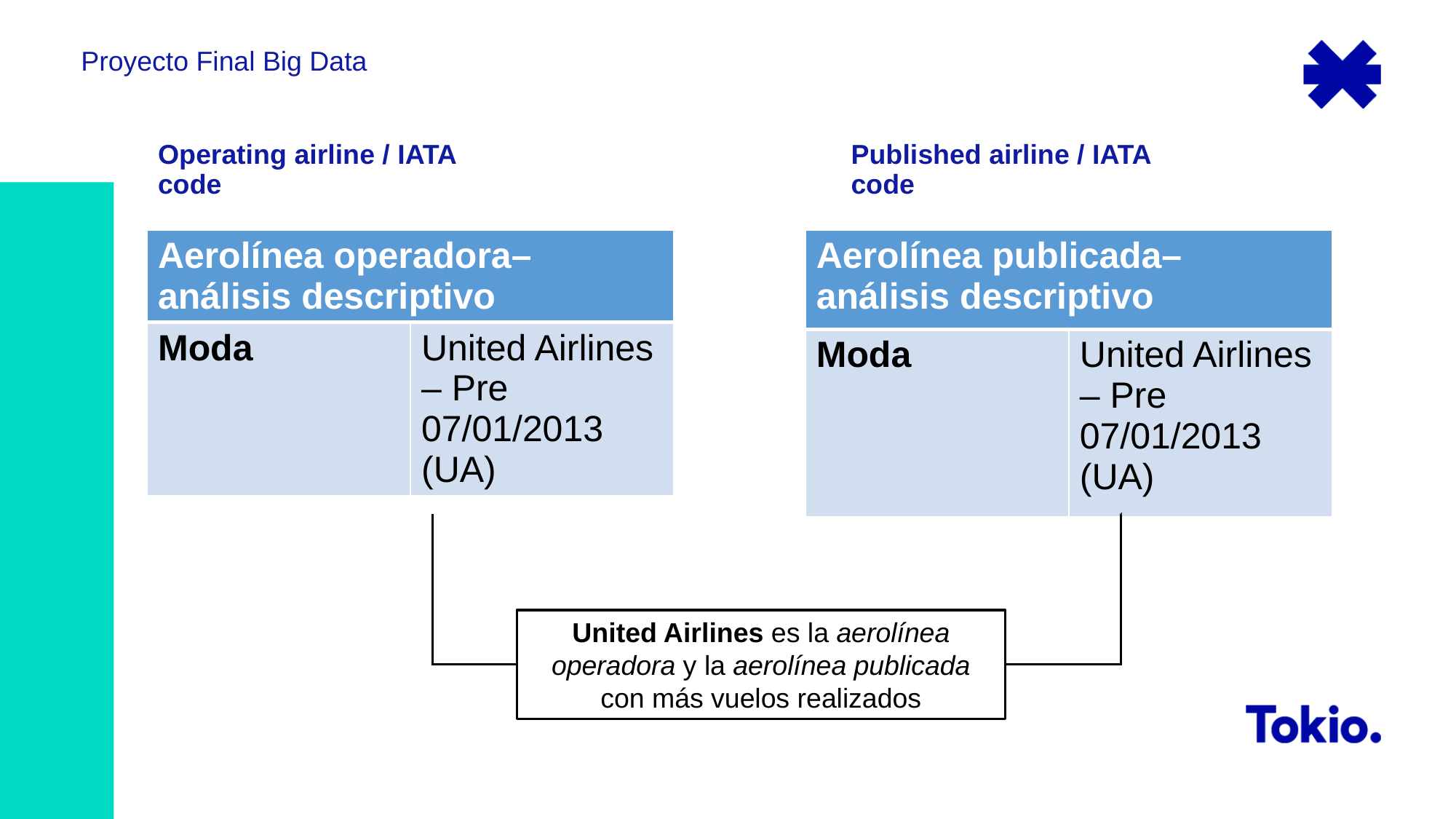

Proyecto Final Big Data
# Operating airline / IATA code
Published airline / IATA code
| Aerolínea operadora– análisis descriptivo | Valor |
| --- | --- |
| Moda | United Airlines – Pre 07/01/2013 (UA) |
| Aerolínea publicada– análisis descriptivo | Valor |
| --- | --- |
| Moda | United Airlines – Pre 07/01/2013 (UA) |
United Airlines es la aerolínea operadora y la aerolínea publicada con más vuelos realizados